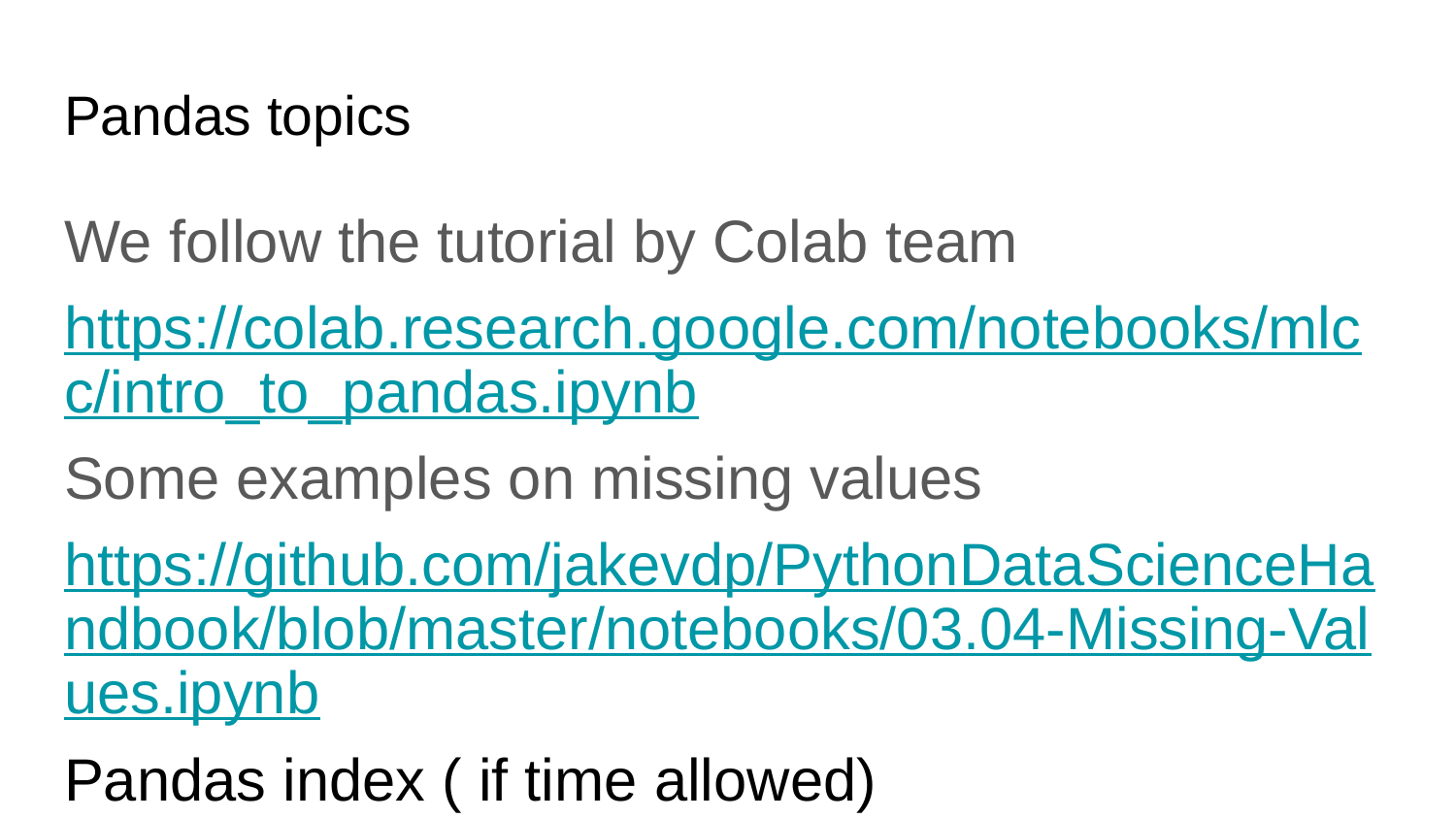

# Pandas topics
We follow the tutorial by Colab team
https://colab.research.google.com/notebooks/mlcc/intro_to_pandas.ipynb
Some examples on missing values
https://github.com/jakevdp/PythonDataScienceHandbook/blob/master/notebooks/03.04-Missing-Values.ipynb
Pandas index ( if time allowed)
https://github.com/jakevdp/PythonDataScienceHandbook/blob/master/notebooks/03.02-Data-Indexing-and-Selection.ipynb